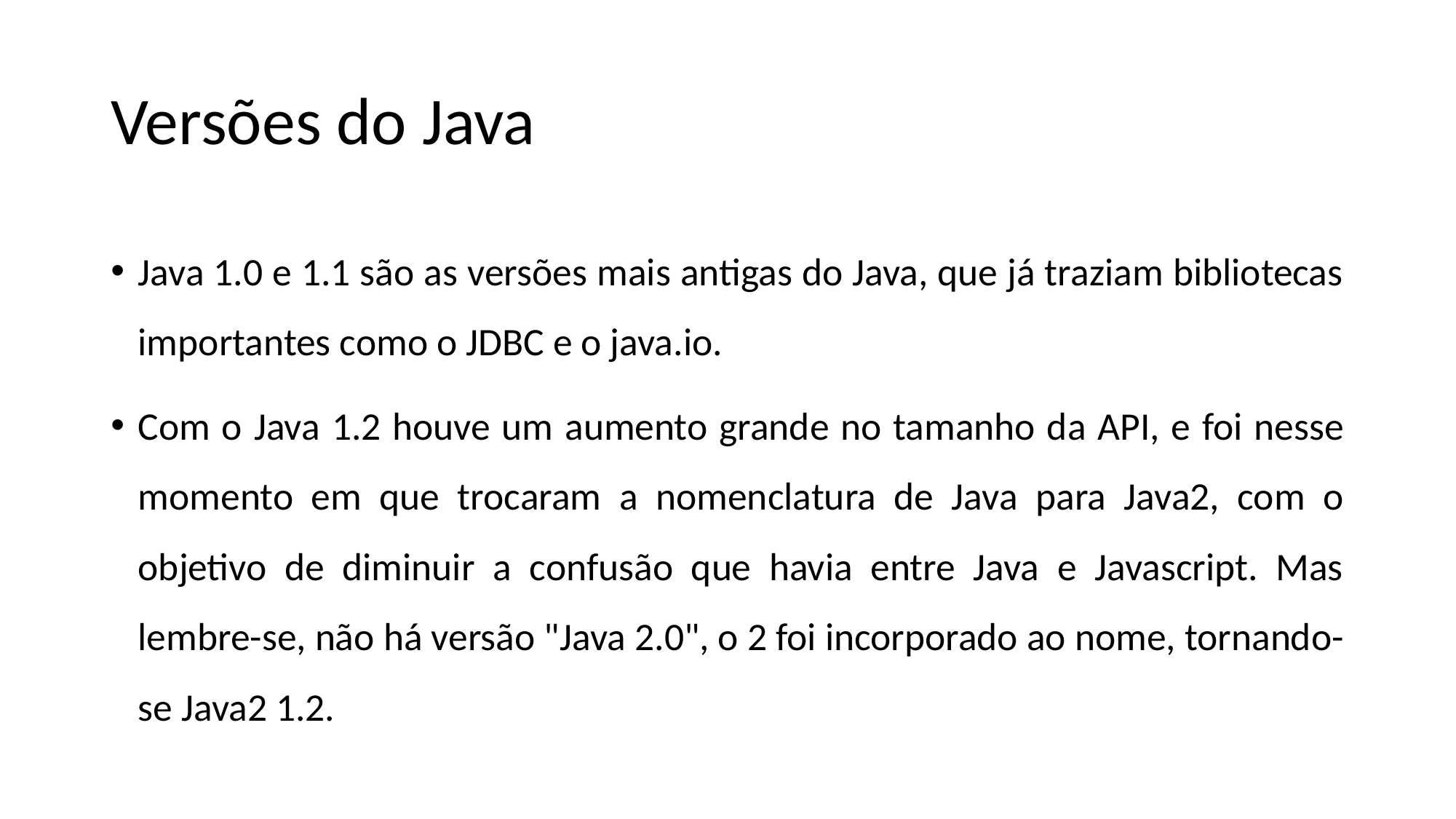

# Versões do Java
Java 1.0 e 1.1 são as versões mais antigas do Java, que já traziam bibliotecas importantes como o JDBC e o java.io.
Com o Java 1.2 houve um aumento grande no tamanho da API, e foi nesse momento em que trocaram a nomenclatura de Java para Java2, com o objetivo de diminuir a confusão que havia entre Java e Javascript. Mas lembre-se, não há versão "Java 2.0", o 2 foi incorporado ao nome, tornando-se Java2 1.2.